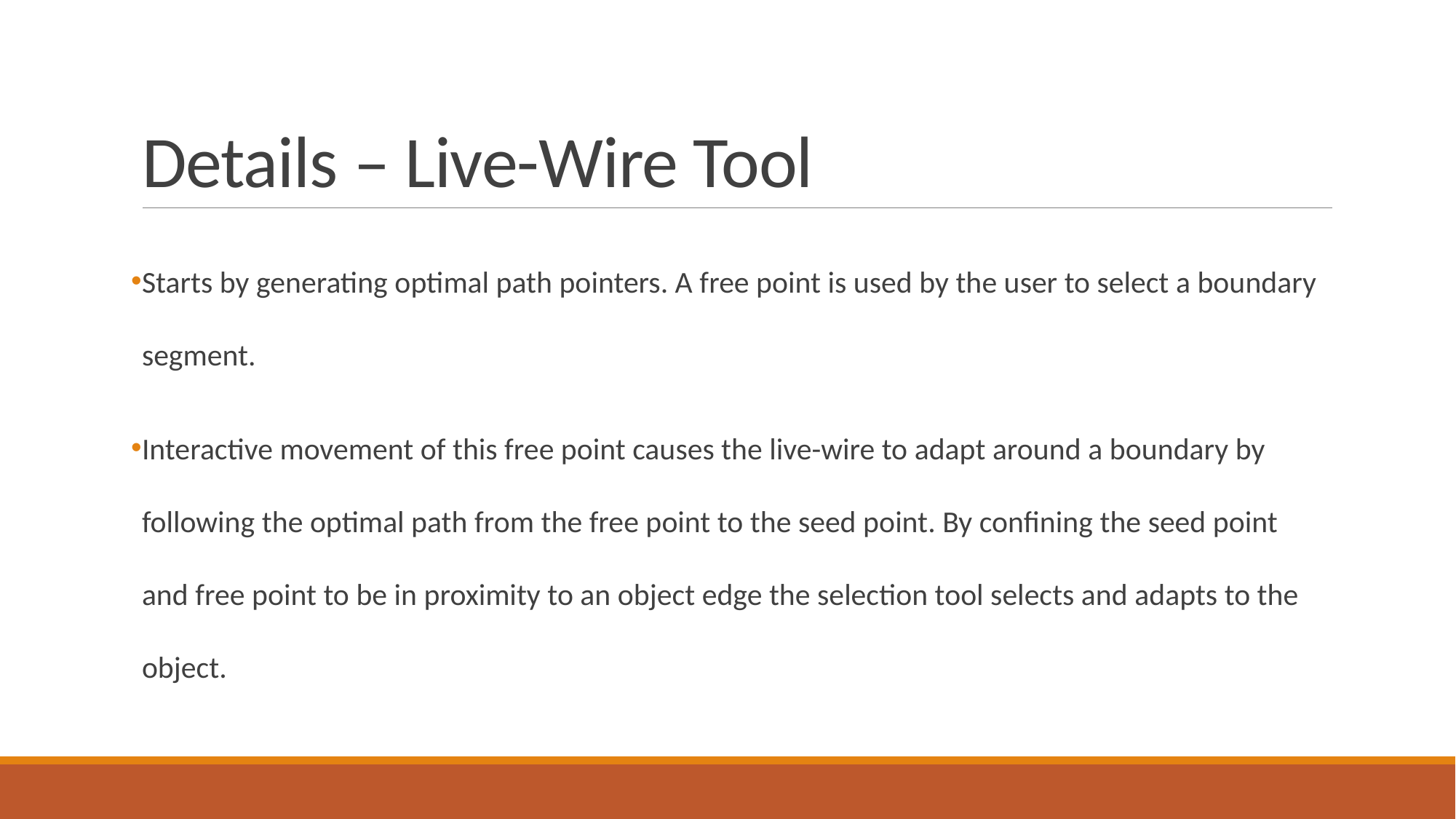

# Details – Live-Wire Tool
Starts by generating optimal path pointers. A free point is used by the user to select a boundary segment.
Interactive movement of this free point causes the live-wire to adapt around a boundary by following the optimal path from the free point to the seed point. By confining the seed point and free point to be in proximity to an object edge the selection tool selects and adapts to the object.